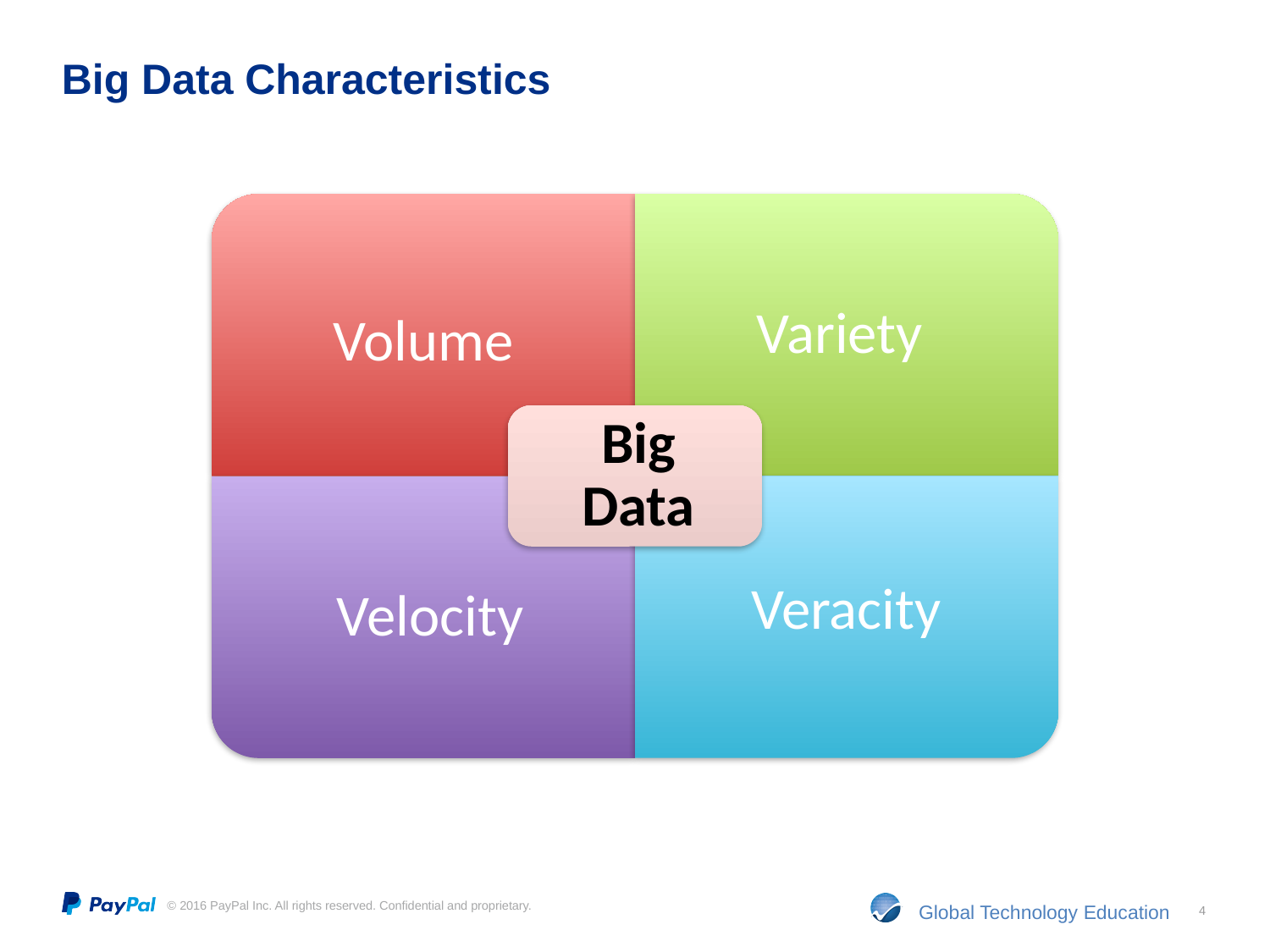

# Big Data Characteristics

Volume
Variety
Velocity
Veracity
Big Data
4